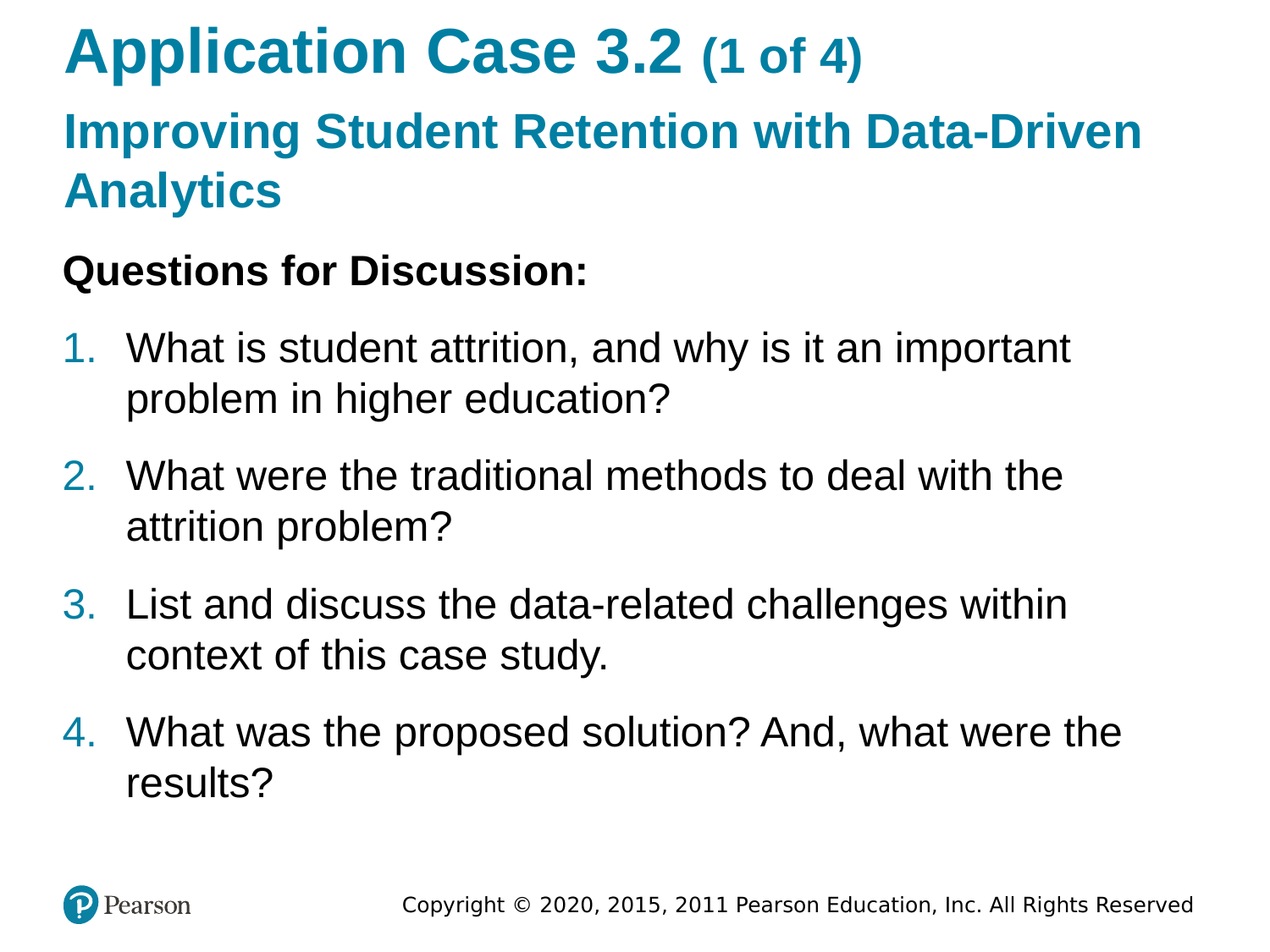

# Application Case 3.2 (1 of 4)
Improving Student Retention with Data-Driven Analytics
Questions for Discussion:
What is student attrition, and why is it an important problem in higher education?
What were the traditional methods to deal with the attrition problem?
List and discuss the data-related challenges within context of this case study.
What was the proposed solution? And, what were the results?